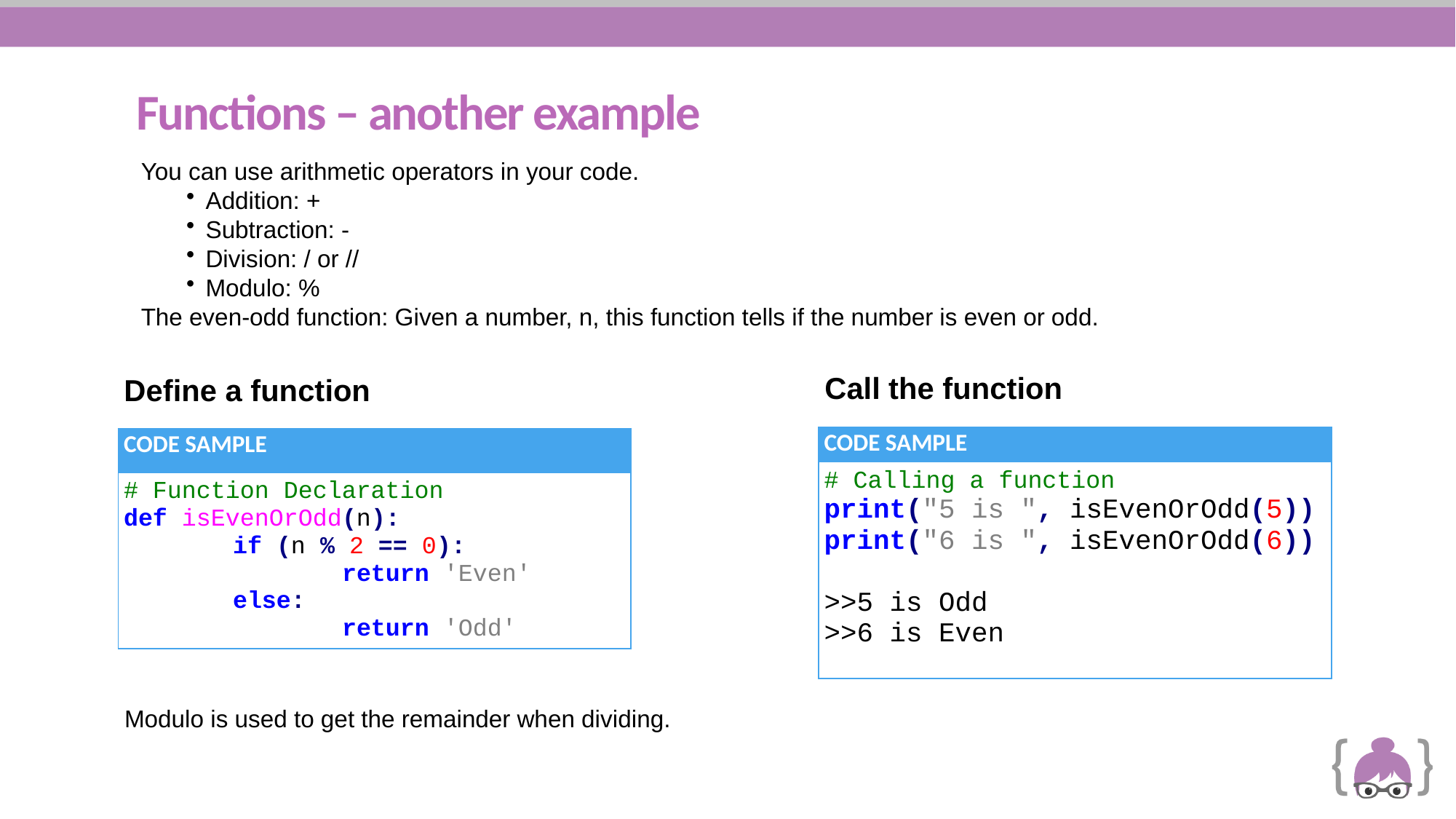

# Functions – another example
You can use arithmetic operators in your code.
Addition: +
Subtraction: -
Division: / or //
Modulo: %
The even-odd function: Given a number, n, this function tells if the number is even or odd.
Call the function
Define a function
| CODE SAMPLE |
| --- |
| # Calling a function print("5 is ", isEvenOrOdd(5)) print("6 is ", isEvenOrOdd(6)) >>5 is Odd >>6 is Even |
| CODE SAMPLE |
| --- |
| # Function Declaration def isEvenOrOdd(n): if (n % 2 == 0): return 'Even' else: return 'Odd' |
Modulo is used to get the remainder when dividing.